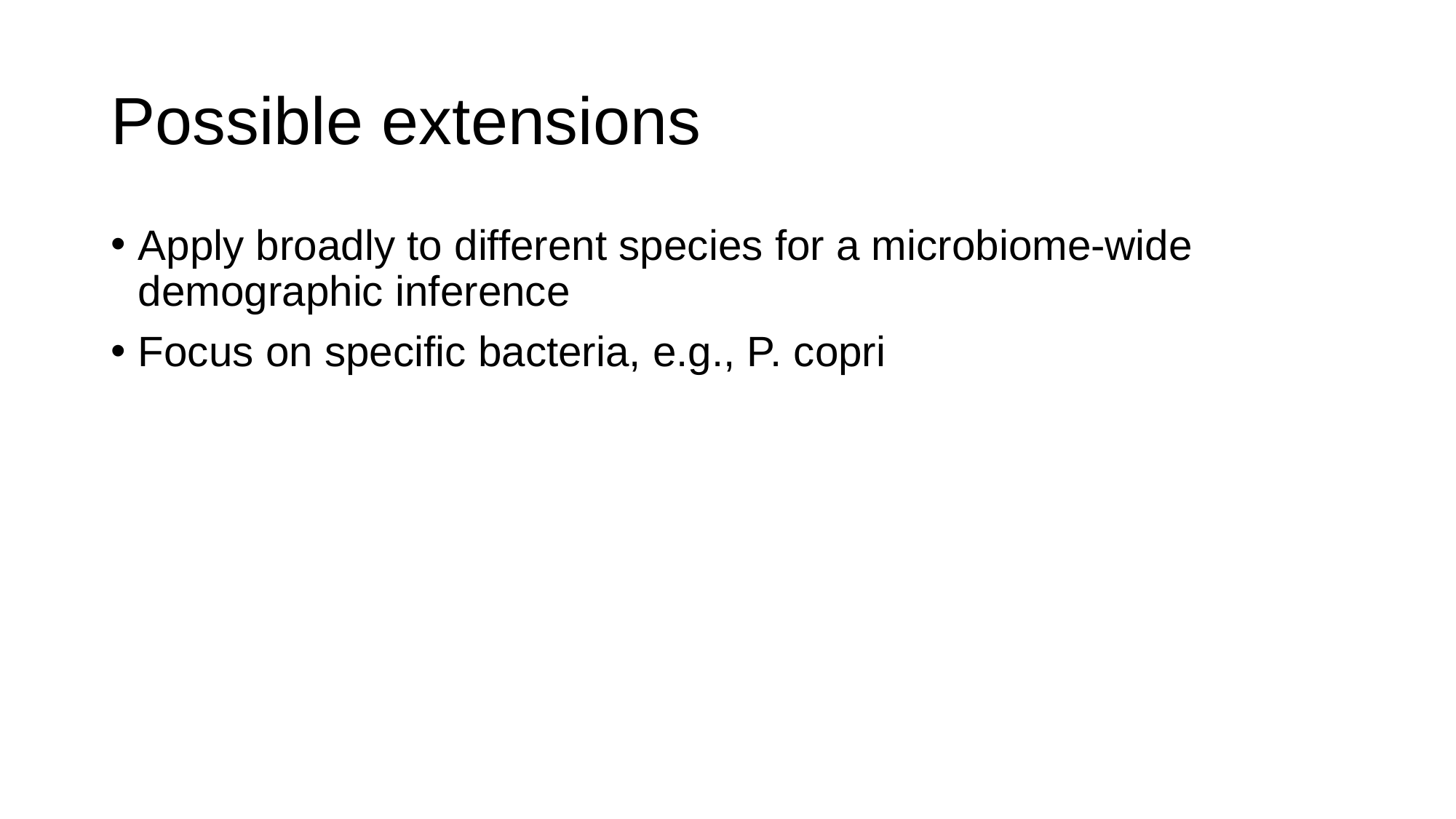

# Possible extensions
Apply broadly to different species for a microbiome-wide demographic inference
Focus on specific bacteria, e.g., P. copri